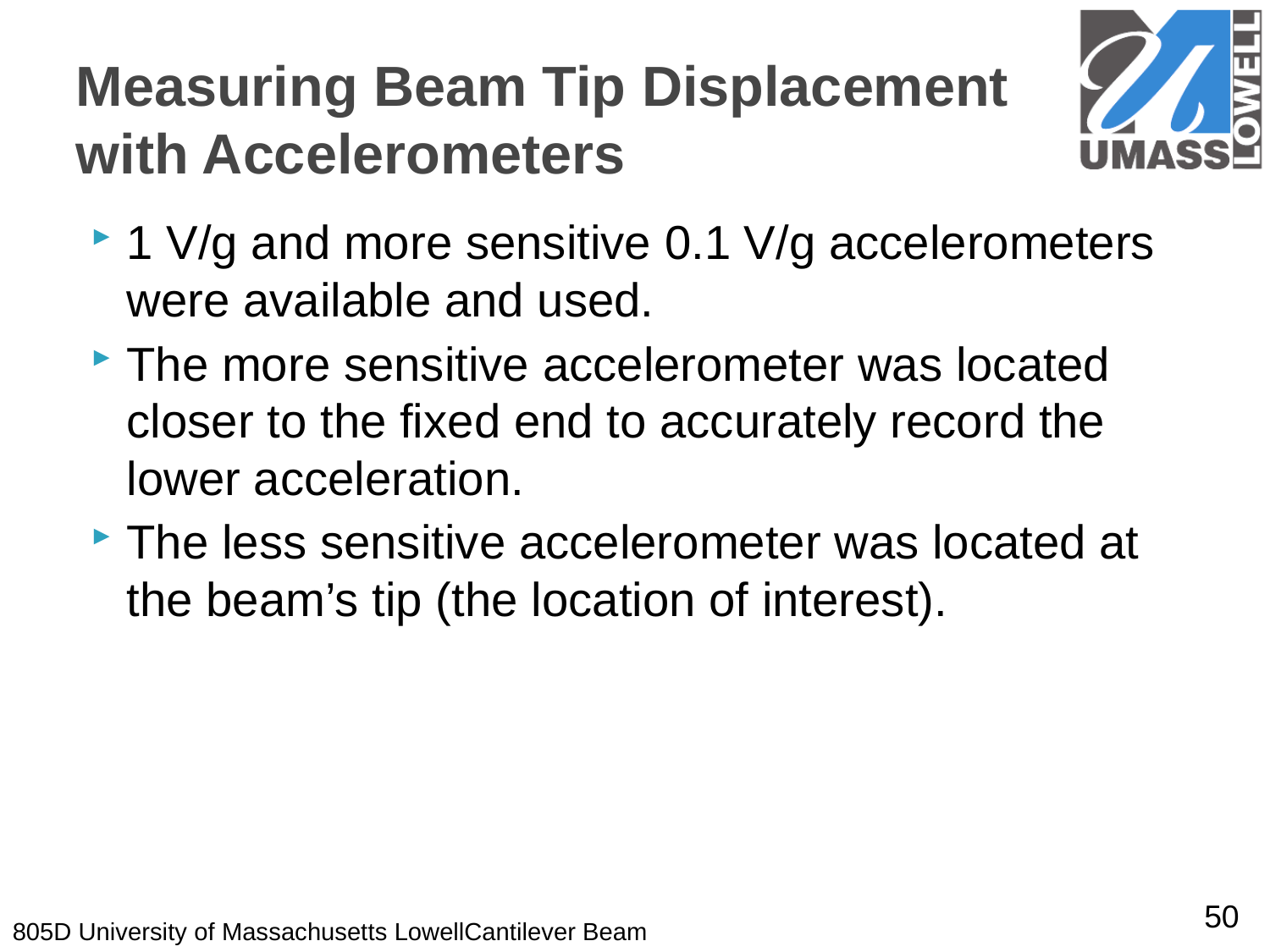

# Measuring Beam Tip Displacement with Accelerometers
1 V/g and more sensitive 0.1 V/g accelerometers were available and used.
The more sensitive accelerometer was located closer to the fixed end to accurately record the lower acceleration.
The less sensitive accelerometer was located at the beam’s tip (the location of interest).

50
805D 	University of Massachusetts Lowell	Cantilever Beam